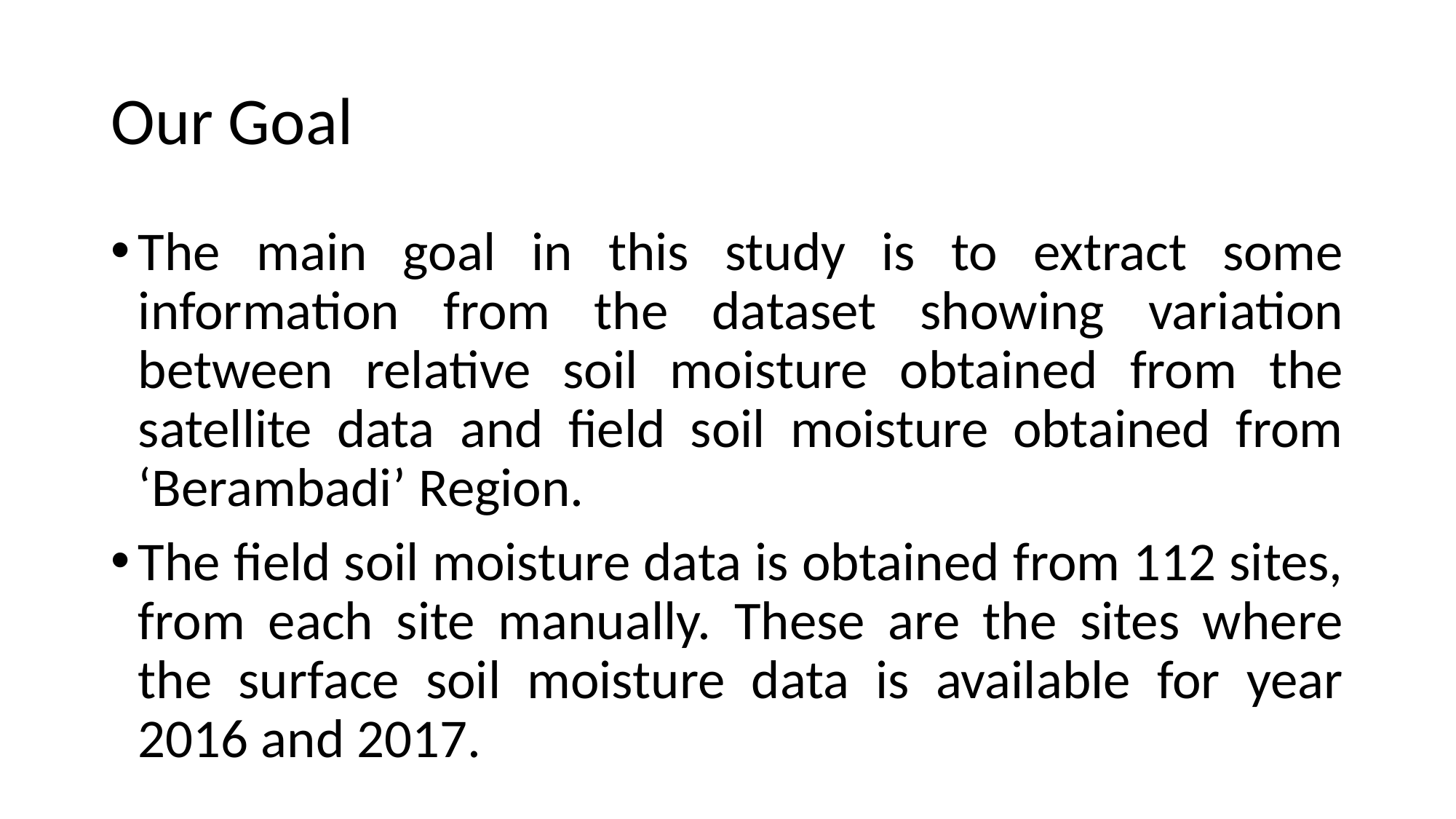

# Our Goal
The main goal in this study is to extract some information from the dataset showing variation between relative soil moisture obtained from the satellite data and field soil moisture obtained from ‘Berambadi’ Region.
The field soil moisture data is obtained from 112 sites, from each site manually. These are the sites where the surface soil moisture data is available for year 2016 and 2017.